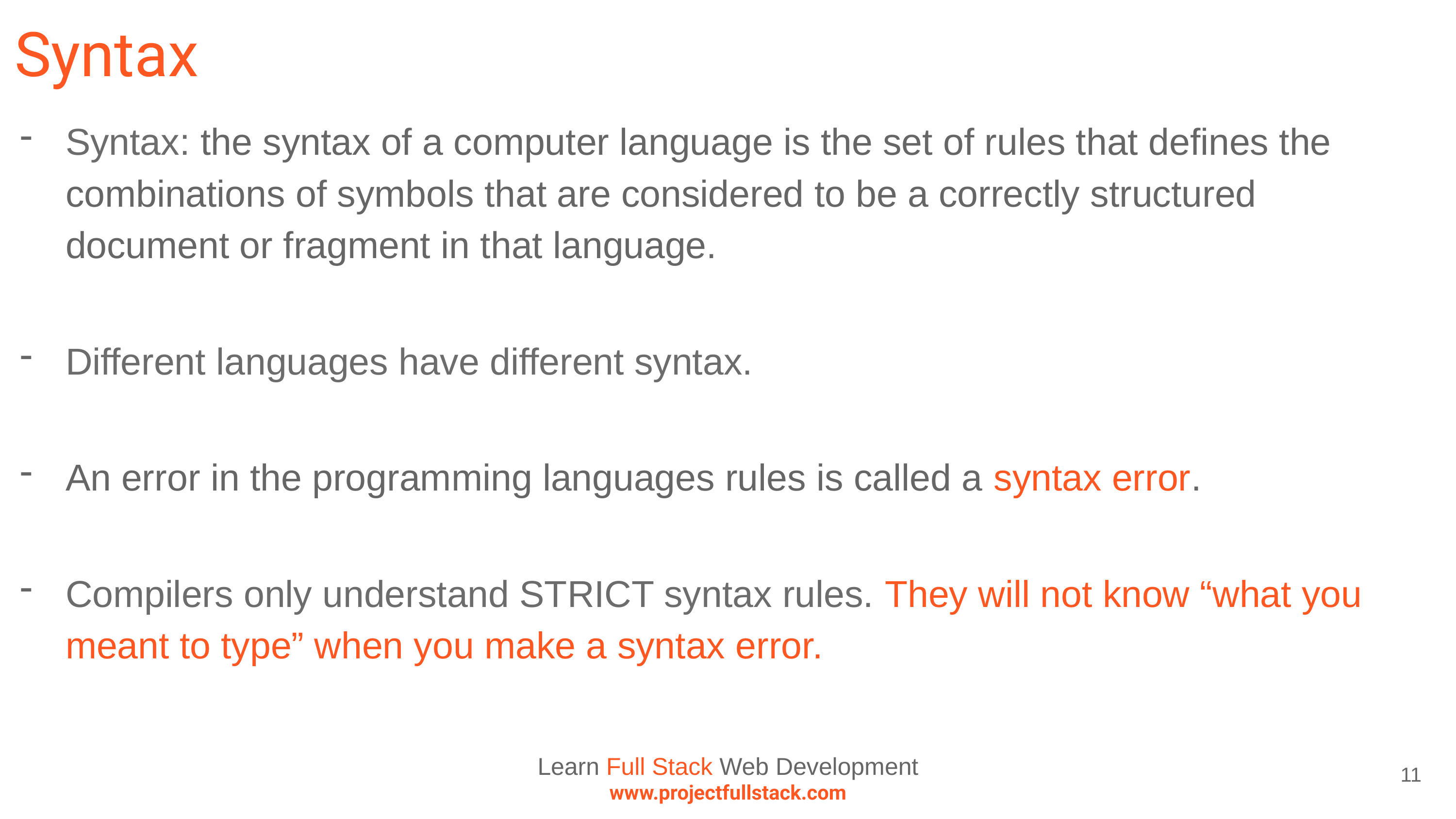

# Syntax
Syntax: the syntax of a computer language is the set of rules that defines the combinations of symbols that are considered to be a correctly structured document or fragment in that language.
Different languages have different syntax.
An error in the programming languages rules is called a syntax error.
Compilers only understand STRICT syntax rules. They will not know “what you meant to type” when you make a syntax error.
Learn Full Stack Web Development
www.projectfullstack.com
11